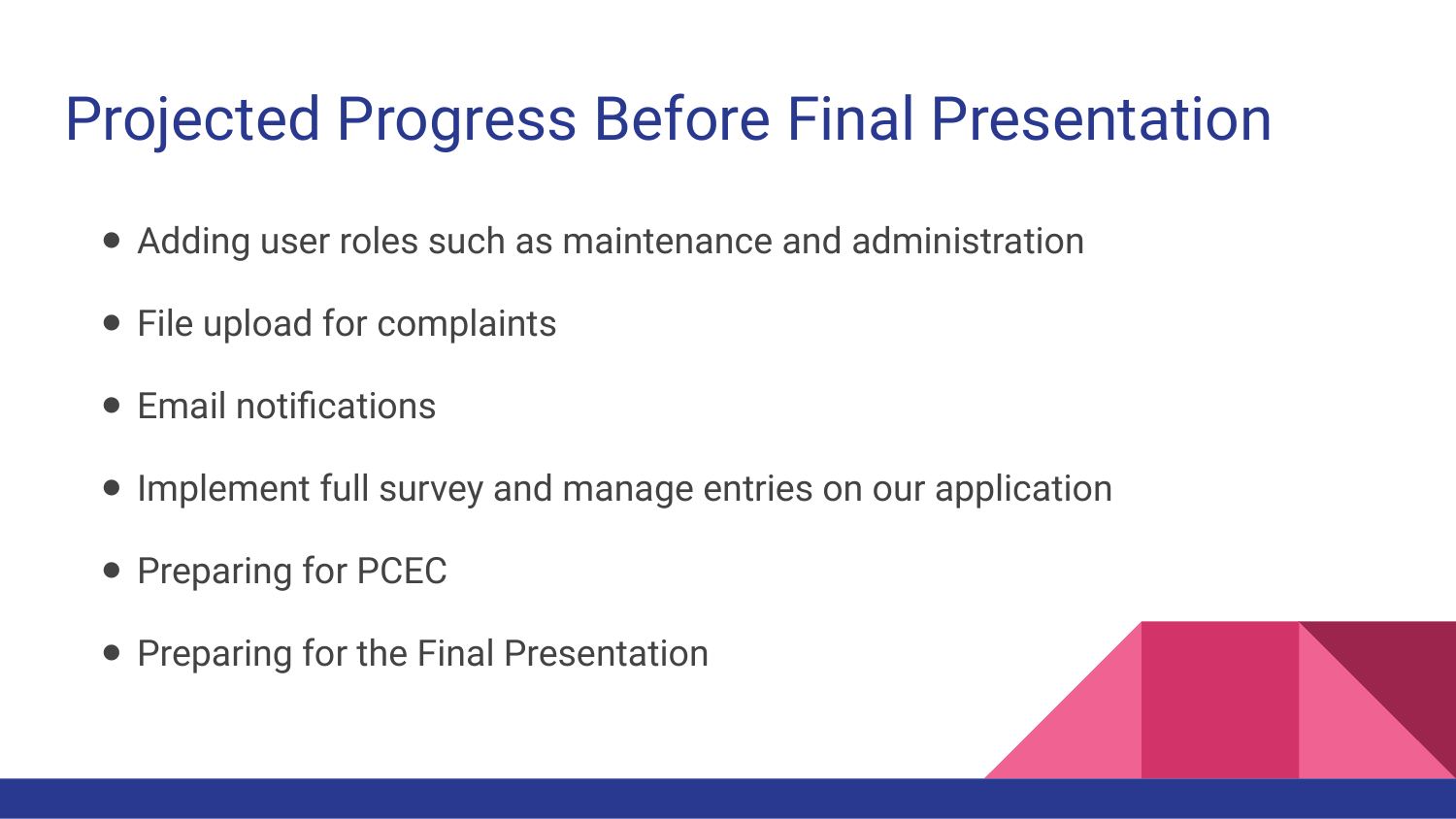

# Projected Progress Before Final Presentation
Adding user roles such as maintenance and administration
File upload for complaints
Email notifications
Implement full survey and manage entries on our application
Preparing for PCEC
Preparing for the Final Presentation